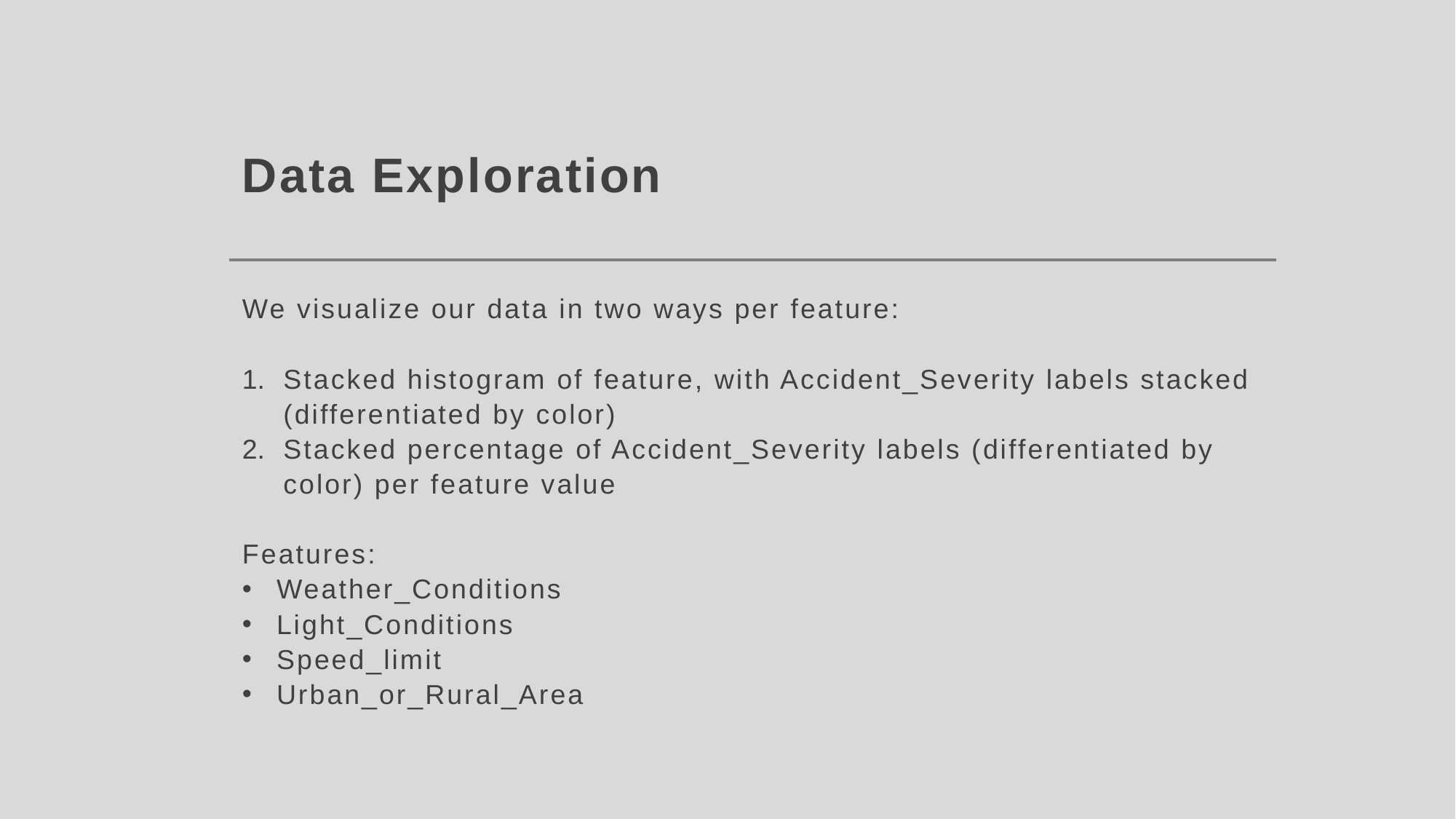

# Data Exploration
We visualize our data in two ways per feature:

Stacked histogram of feature, with Accident_Severity labels stacked (differentiated by color)
Stacked percentage of Accident_Severity labels (differentiated by color) per feature value

Features:
Weather_Conditions
Light_Conditions
Speed_limit
Urban_or_Rural_Area